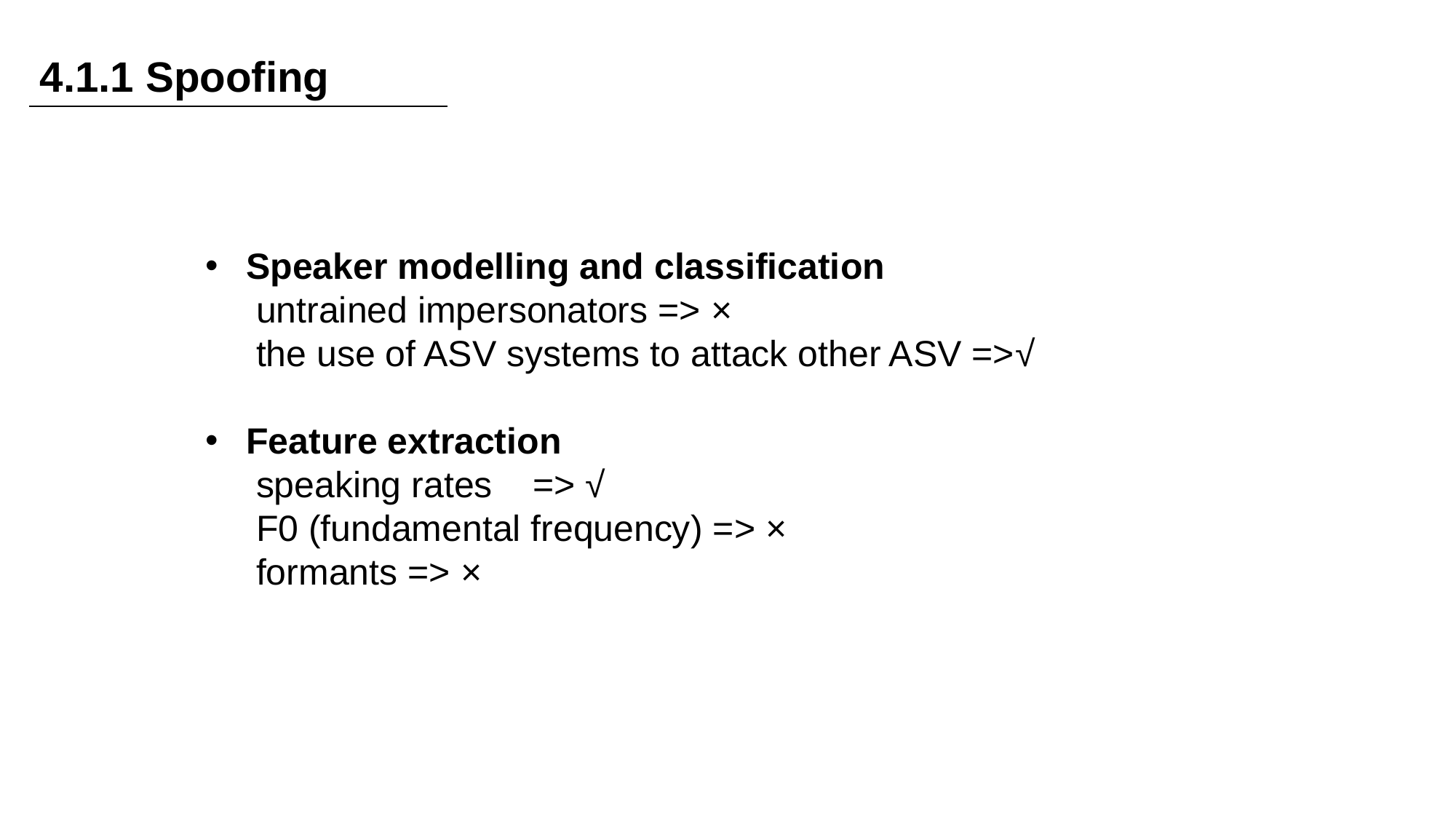

4.1.1 Spoofing
Speaker modelling and classification
     untrained impersonators => ×
     the use of ASV systems to attack other ASV =>√

Feature extraction
     speaking rates    => √
     F0 (fundamental frequency) => ×
     formants => ×